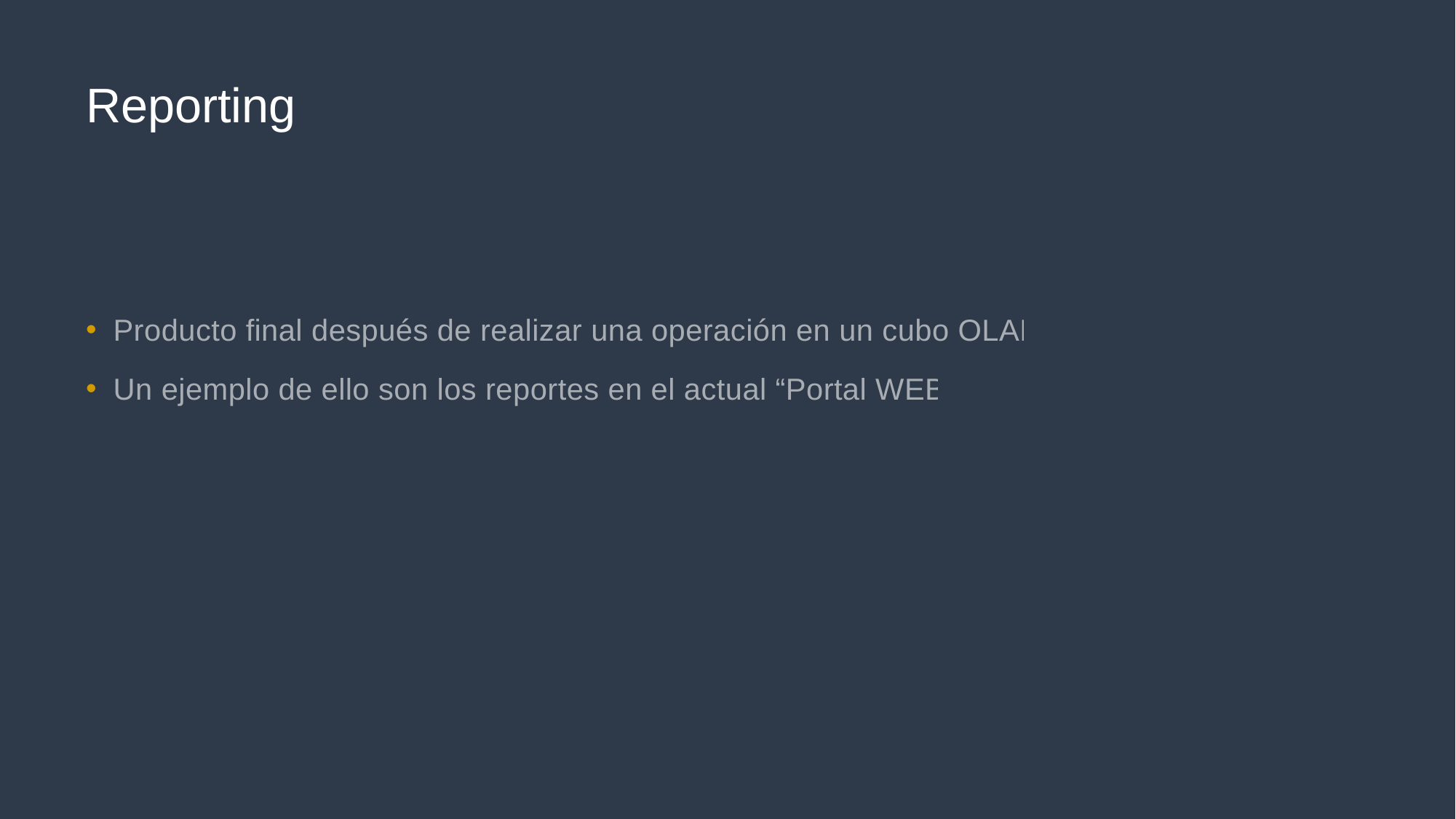

# Reporting
Producto final después de realizar una operación en un cubo OLAP.
Un ejemplo de ello son los reportes en el actual “Portal WEB”